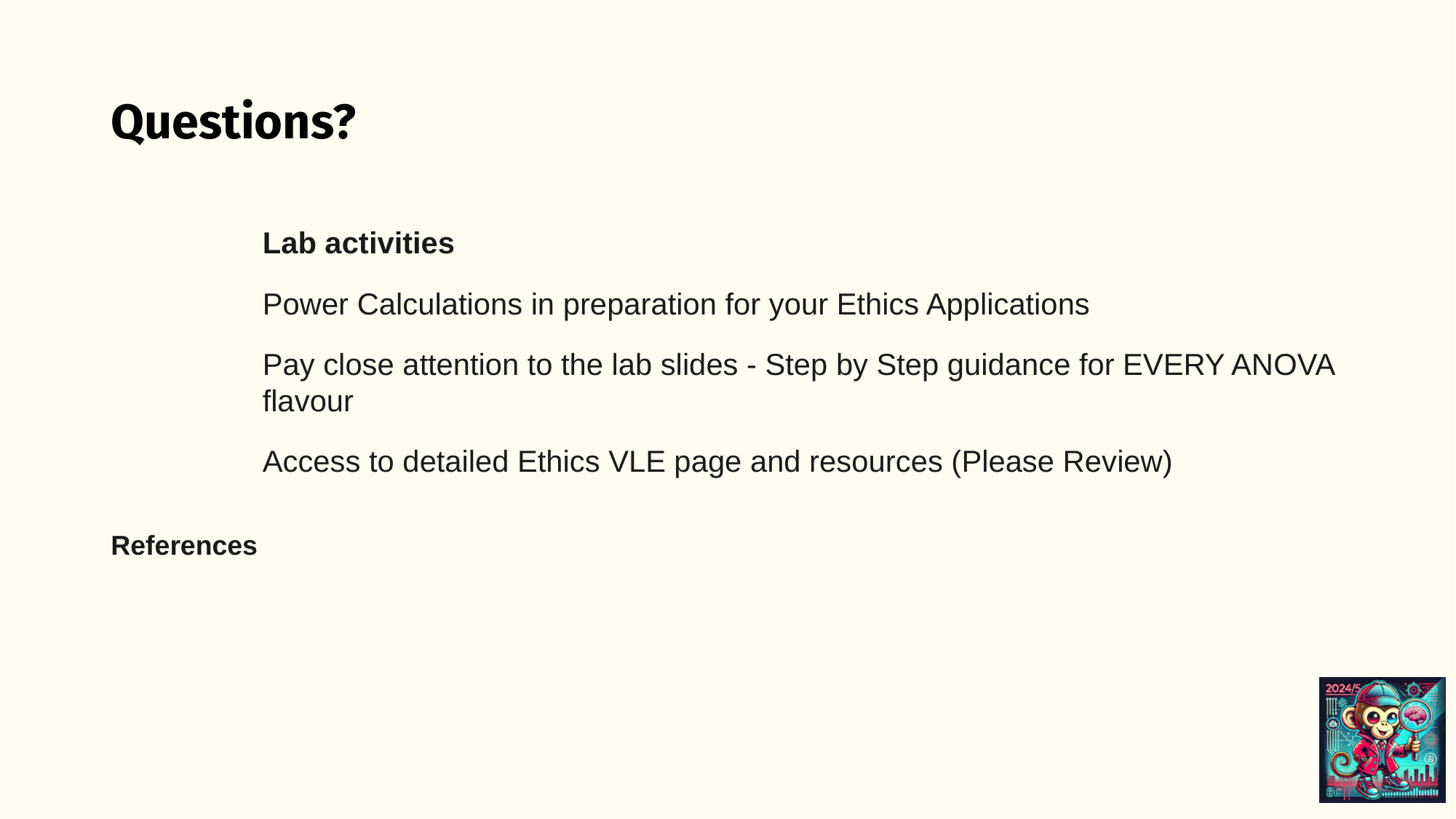

# Questions?
Lab activities
Power Calculations in preparation for your Ethics Applications
Pay close attention to the lab slides - Step by Step guidance for EVERY ANOVA flavour
Access to detailed Ethics VLE page and resources (Please Review)
References